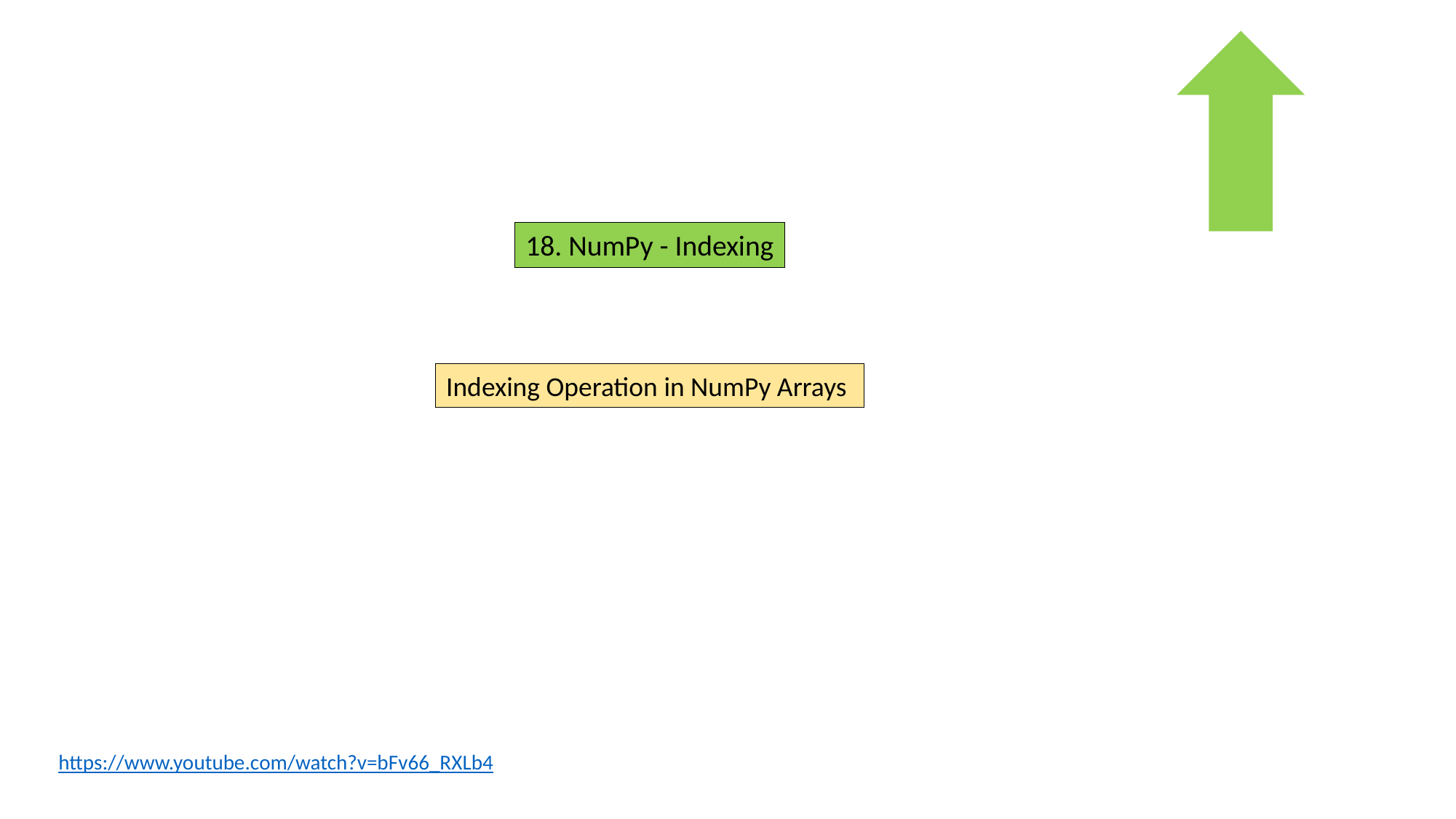

18. NumPy - Indexing
Indexing Operation in NumPy Arrays
https://www.youtube.com/watch?v=bFv66_RXLb4